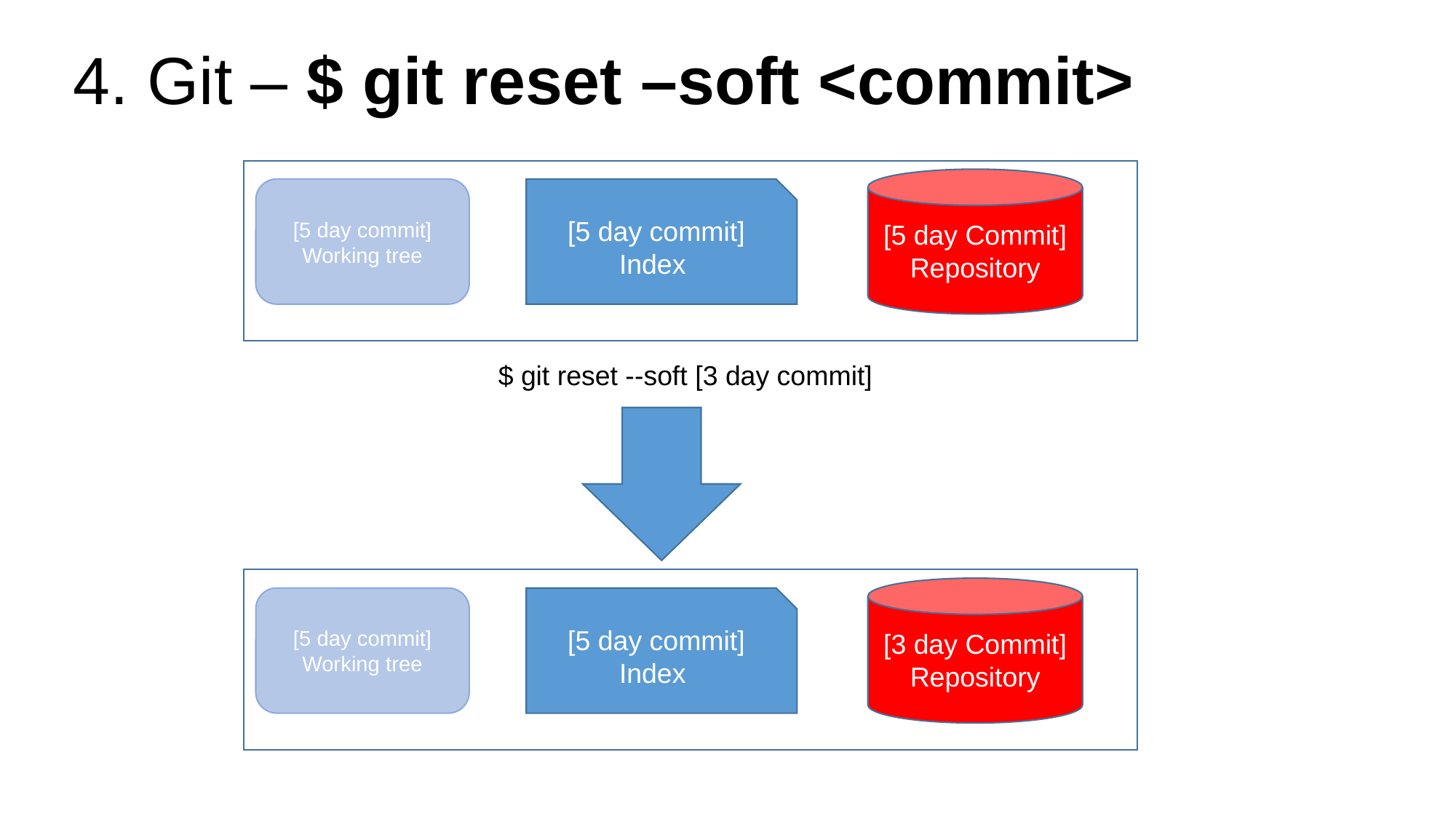

# 4. Git – $ git reset –soft <commit>

[5 day Commit]
Repository
[5 day commit]
Working tree
[5 day commit]
Index
$ git reset --soft [3 day commit]

[3 day Commit]
Repository
[5 day commit]
Working tree
[5 day commit]
Index